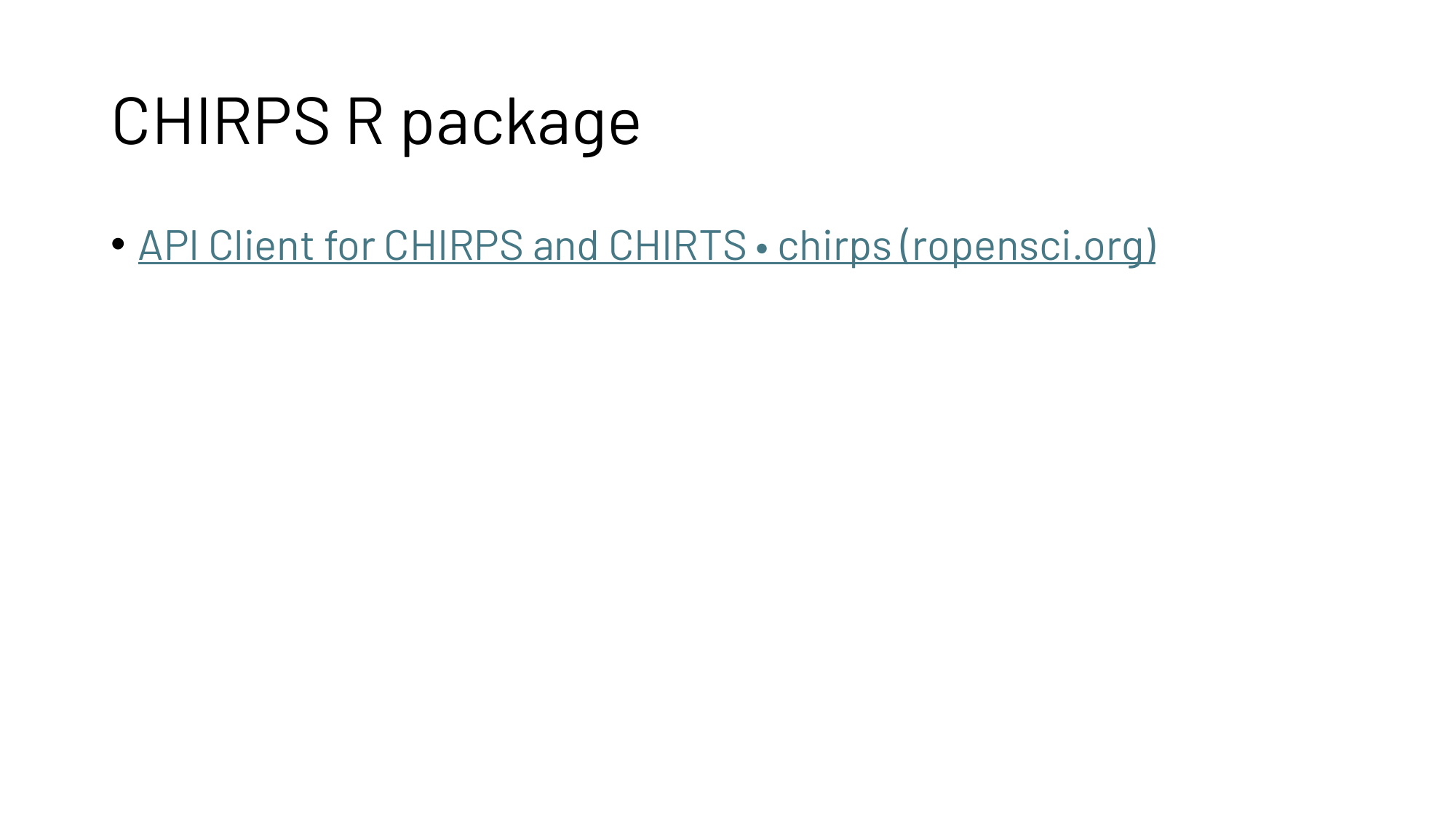

# CHIRPS R package
API Client for CHIRPS and CHIRTS • chirps (ropensci.org)